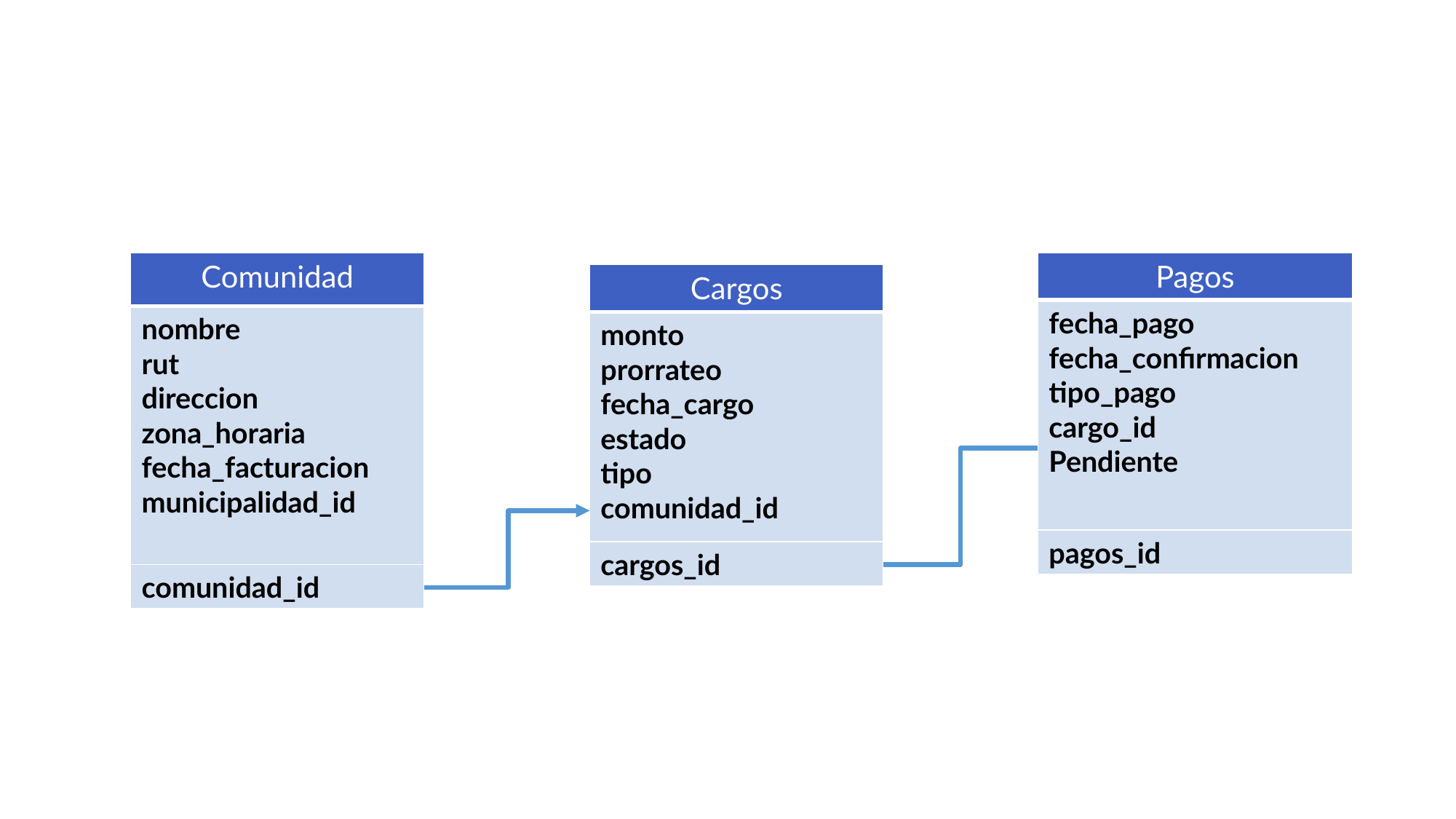

| Comunidad |
| --- |
| nombre rut direccion zona\_horaria fecha\_facturacion municipalidad\_id |
| Pagos |
| --- |
| fecha\_pago fecha\_confirmacion tipo\_pago cargo\_id Pendiente |
| Cargos |
| --- |
| monto prorrateo fecha\_cargo estado tipo comunidad\_id |
| pagos\_id |
| --- |
| cargos\_id |
| --- |
| comunidad\_id |
| --- |